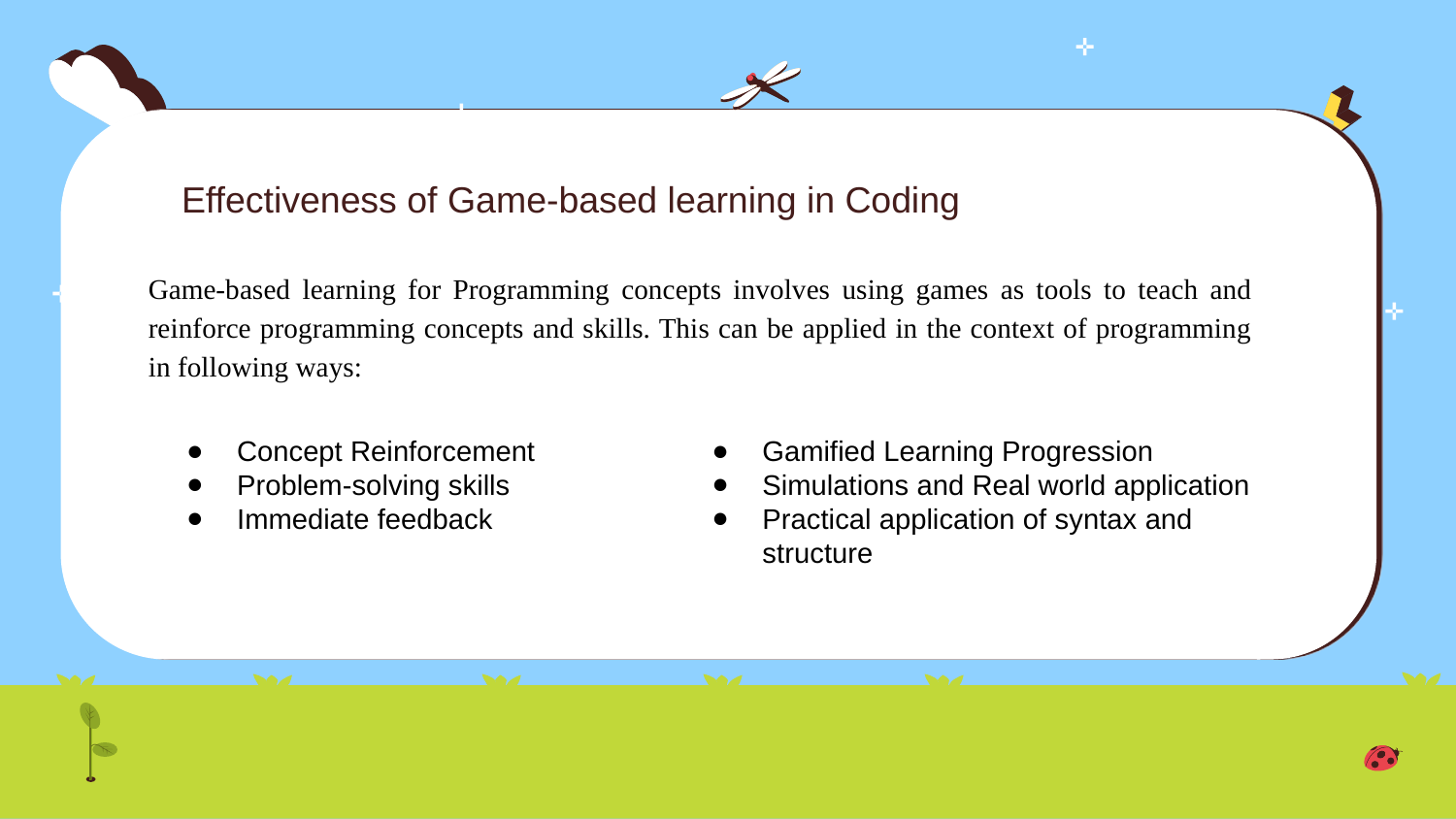

# Effectiveness of Game-based learning in Coding
Game-based learning for Programming concepts involves using games as tools to teach and reinforce programming concepts and skills. This can be applied in the context of programming in following ways:

Concept Reinforcement
Problem-solving skills
Immediate feedback

Gamified Learning Progression
Simulations and Real world application
Practical application of syntax and structure